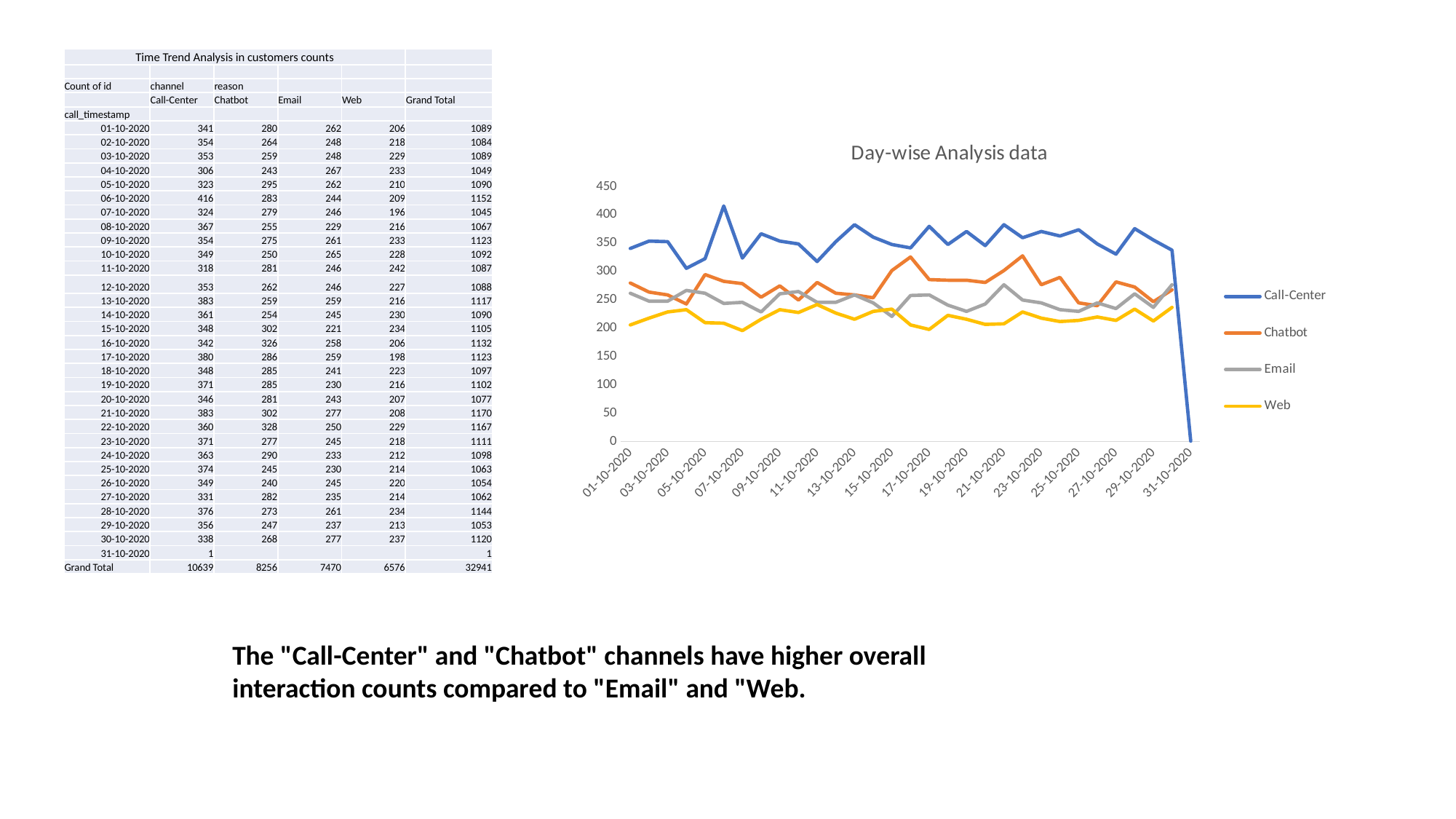

| Time Trend Analysis in customers counts |  |  |  |  |  |
| --- | --- | --- | --- | --- | --- |
|  |  |  |  |  |  |
| Count of id | channel | reason |  |  |  |
|  | Call-Center | Chatbot | Email | Web | Grand Total |
| call\_timestamp |  |  |  |  |  |
| 01-10-2020 | 341 | 280 | 262 | 206 | 1089 |
| 02-10-2020 | 354 | 264 | 248 | 218 | 1084 |
| 03-10-2020 | 353 | 259 | 248 | 229 | 1089 |
| 04-10-2020 | 306 | 243 | 267 | 233 | 1049 |
| 05-10-2020 | 323 | 295 | 262 | 210 | 1090 |
| 06-10-2020 | 416 | 283 | 244 | 209 | 1152 |
| 07-10-2020 | 324 | 279 | 246 | 196 | 1045 |
| 08-10-2020 | 367 | 255 | 229 | 216 | 1067 |
| 09-10-2020 | 354 | 275 | 261 | 233 | 1123 |
| 10-10-2020 | 349 | 250 | 265 | 228 | 1092 |
| 11-10-2020 | 318 | 281 | 246 | 242 | 1087 |
| 12-10-2020 | 353 | 262 | 246 | 227 | 1088 |
| 13-10-2020 | 383 | 259 | 259 | 216 | 1117 |
| 14-10-2020 | 361 | 254 | 245 | 230 | 1090 |
| 15-10-2020 | 348 | 302 | 221 | 234 | 1105 |
| 16-10-2020 | 342 | 326 | 258 | 206 | 1132 |
| 17-10-2020 | 380 | 286 | 259 | 198 | 1123 |
| 18-10-2020 | 348 | 285 | 241 | 223 | 1097 |
| 19-10-2020 | 371 | 285 | 230 | 216 | 1102 |
| 20-10-2020 | 346 | 281 | 243 | 207 | 1077 |
| 21-10-2020 | 383 | 302 | 277 | 208 | 1170 |
| 22-10-2020 | 360 | 328 | 250 | 229 | 1167 |
| 23-10-2020 | 371 | 277 | 245 | 218 | 1111 |
| 24-10-2020 | 363 | 290 | 233 | 212 | 1098 |
| 25-10-2020 | 374 | 245 | 230 | 214 | 1063 |
| 26-10-2020 | 349 | 240 | 245 | 220 | 1054 |
| 27-10-2020 | 331 | 282 | 235 | 214 | 1062 |
| 28-10-2020 | 376 | 273 | 261 | 234 | 1144 |
| 29-10-2020 | 356 | 247 | 237 | 213 | 1053 |
| 30-10-2020 | 338 | 268 | 277 | 237 | 1120 |
| 31-10-2020 | 1 |  |  |  | 1 |
| Grand Total | 10639 | 8256 | 7470 | 6576 | 32941 |

### Chart: Day-wise Analysis data

| Category | Call-Center | Chatbot | Email | Web |
|---|---|---|---|---|
| 01-10-2020 | 341.0 | 280.0 | 262.0 | 206.0 |
| 02-10-2020 | 354.0 | 264.0 | 248.0 | 218.0 |
| 03-10-2020 | 353.0 | 259.0 | 248.0 | 229.0 |
| 04-10-2020 | 306.0 | 243.0 | 267.0 | 233.0 |
| 05-10-2020 | 323.0 | 295.0 | 262.0 | 210.0 |
| 06-10-2020 | 416.0 | 283.0 | 244.0 | 209.0 |
| 07-10-2020 | 324.0 | 279.0 | 246.0 | 196.0 |
| 08-10-2020 | 367.0 | 255.0 | 229.0 | 216.0 |
| 09-10-2020 | 354.0 | 275.0 | 261.0 | 233.0 |
| 10-10-2020 | 349.0 | 250.0 | 265.0 | 228.0 |
| 11-10-2020 | 318.0 | 281.0 | 246.0 | 242.0 |
| 12-10-2020 | 353.0 | 262.0 | 246.0 | 227.0 |
| 13-10-2020 | 383.0 | 259.0 | 259.0 | 216.0 |
| 14-10-2020 | 361.0 | 254.0 | 245.0 | 230.0 |
| 15-10-2020 | 348.0 | 302.0 | 221.0 | 234.0 |
| 16-10-2020 | 342.0 | 326.0 | 258.0 | 206.0 |
| 17-10-2020 | 380.0 | 286.0 | 259.0 | 198.0 |
| 18-10-2020 | 348.0 | 285.0 | 241.0 | 223.0 |
| 19-10-2020 | 371.0 | 285.0 | 230.0 | 216.0 |
| 20-10-2020 | 346.0 | 281.0 | 243.0 | 207.0 |
| 21-10-2020 | 383.0 | 302.0 | 277.0 | 208.0 |
| 22-10-2020 | 360.0 | 328.0 | 250.0 | 229.0 |
| 23-10-2020 | 371.0 | 277.0 | 245.0 | 218.0 |
| 24-10-2020 | 363.0 | 290.0 | 233.0 | 212.0 |
| 25-10-2020 | 374.0 | 245.0 | 230.0 | 214.0 |
| 26-10-2020 | 349.0 | 240.0 | 245.0 | 220.0 |
| 27-10-2020 | 331.0 | 282.0 | 235.0 | 214.0 |
| 28-10-2020 | 376.0 | 273.0 | 261.0 | 234.0 |
| 29-10-2020 | 356.0 | 247.0 | 237.0 | 213.0 |
| 30-10-2020 | 338.0 | 268.0 | 277.0 | 237.0 |
| 31-10-2020 | 1.0 | None | None | None |
The "Call-Center" and "Chatbot" channels have higher overall interaction counts compared to "Email" and "Web.